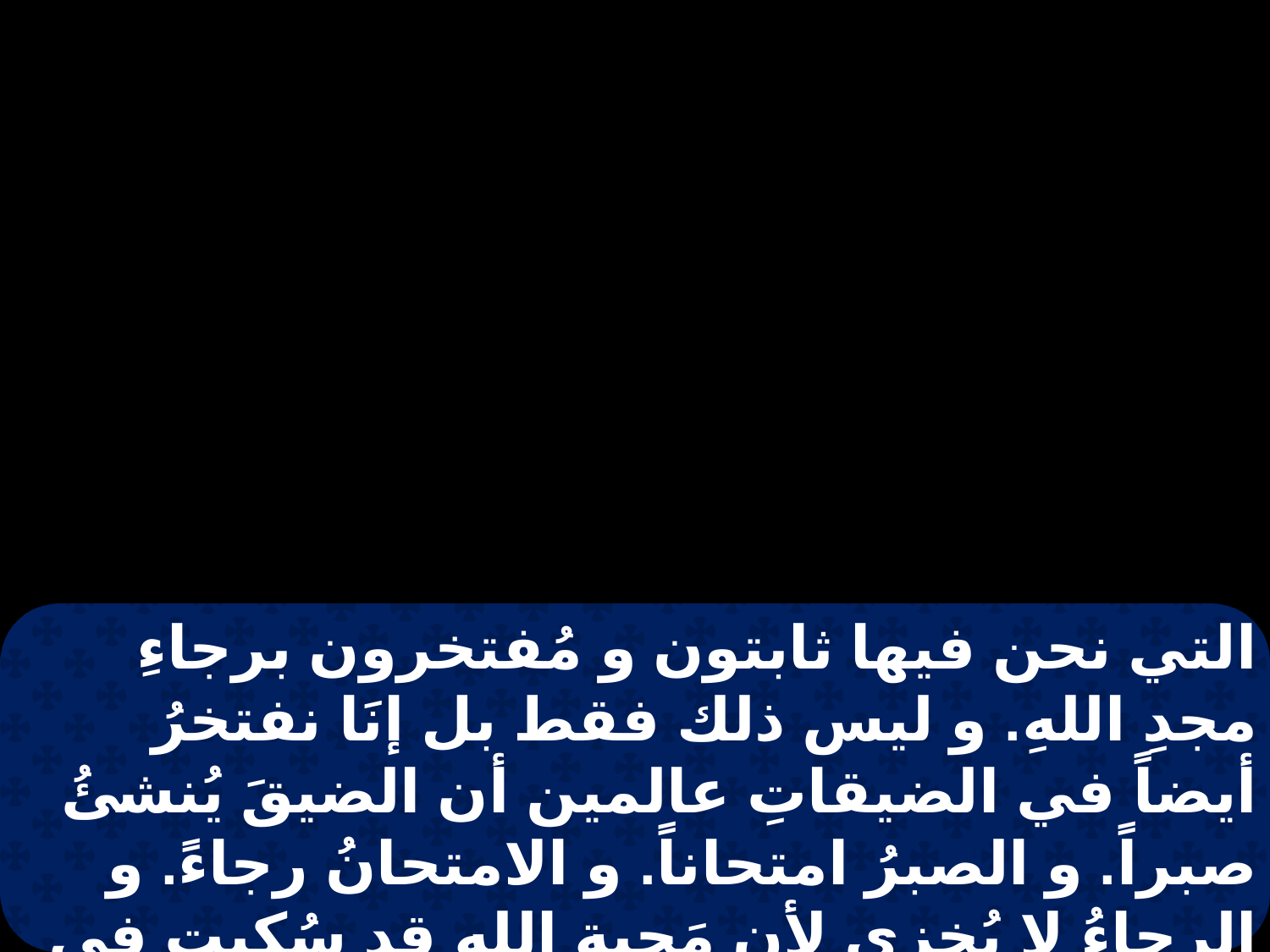

التي نحن فيها ثابتون و مُفتخرون برجاءِ مجدِ اللهِ. و ليس ذلك فقط بل إنَا نفتخرُ أيضاً في الضيقاتِ عالمين أن الضيقَ يُنشئُ صبراً. و الصبرُ امتحاناً. و الامتحانُ رجاءً. و الرجاءُ لا يُخزي لأن مَحبة اللهِ قد سُكبت في قلوبنا بالروح القدس الذي أعطى لنا.